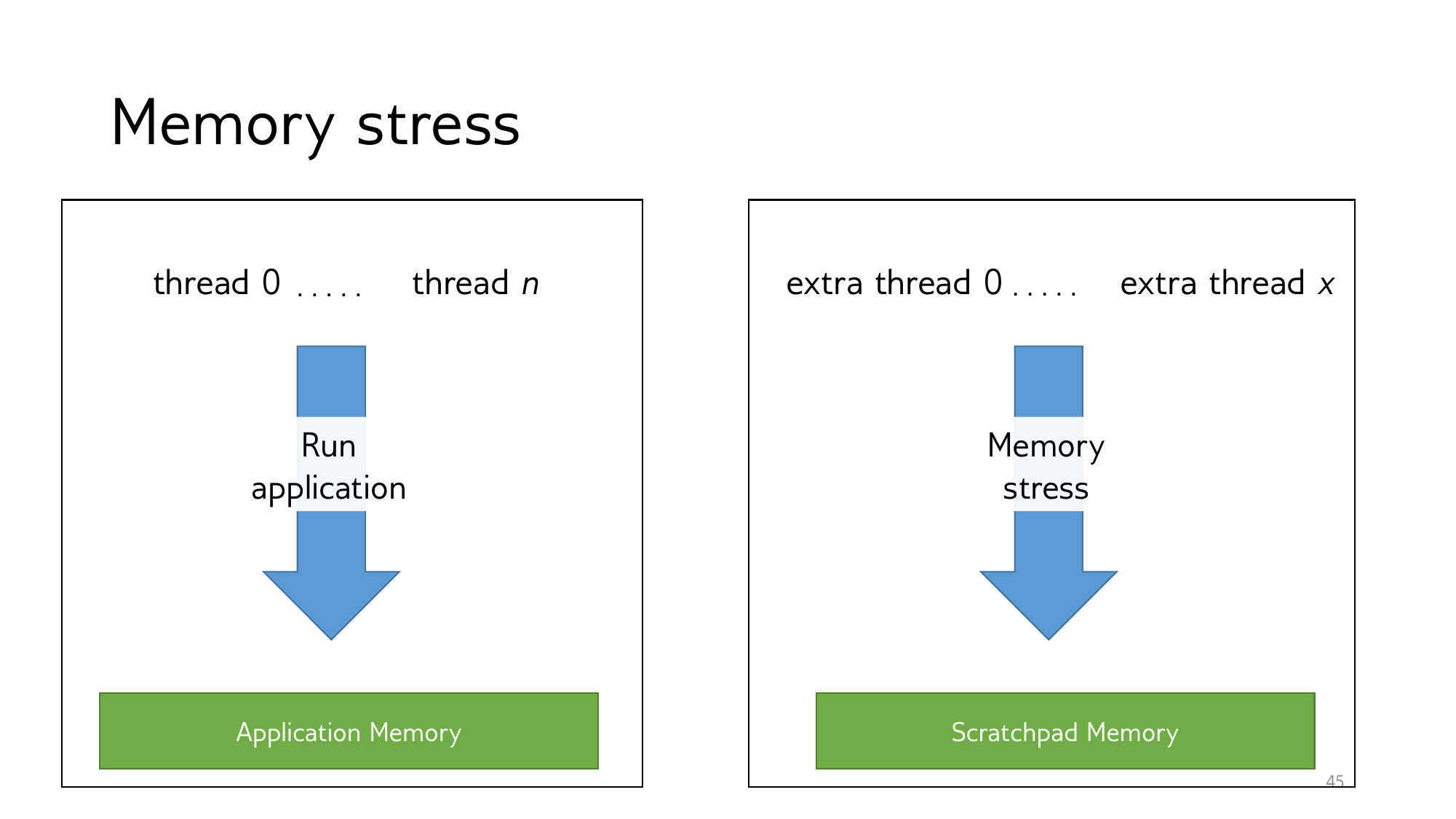

# Memory stress

thread 0
thread n
extra thread 0
extra thread x
 . . . . .
 . . . . .

Run application
Memory
stress
Application Memory
Scratchpad Memory
45